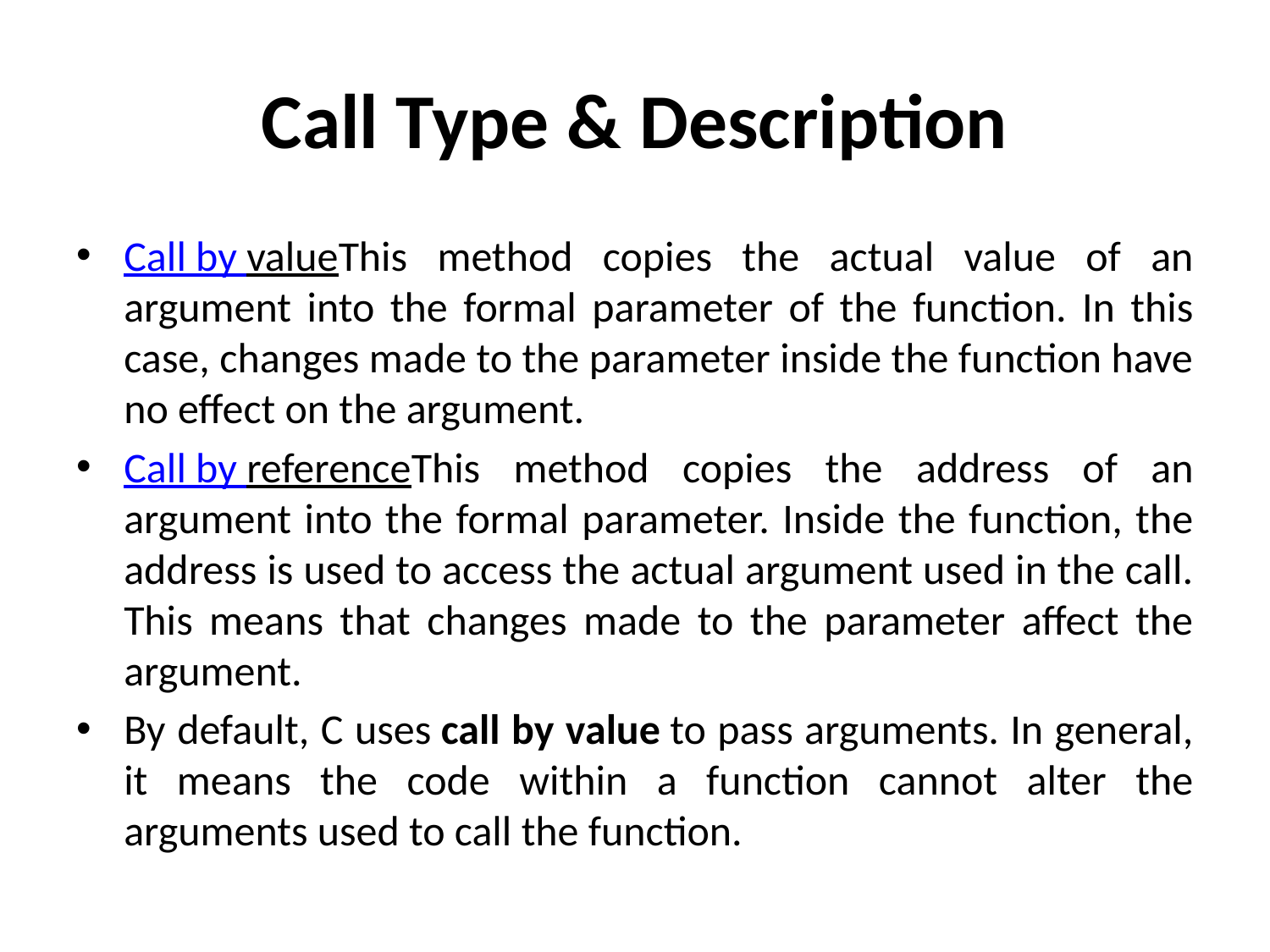

# Call Type & Description
Call by valueThis method copies the actual value of an argument into the formal parameter of the function. In this case, changes made to the parameter inside the function have no effect on the argument.
Call by referenceThis method copies the address of an argument into the formal parameter. Inside the function, the address is used to access the actual argument used in the call. This means that changes made to the parameter affect the argument.
By default, C uses call by value to pass arguments. In general, it means the code within a function cannot alter the arguments used to call the function.